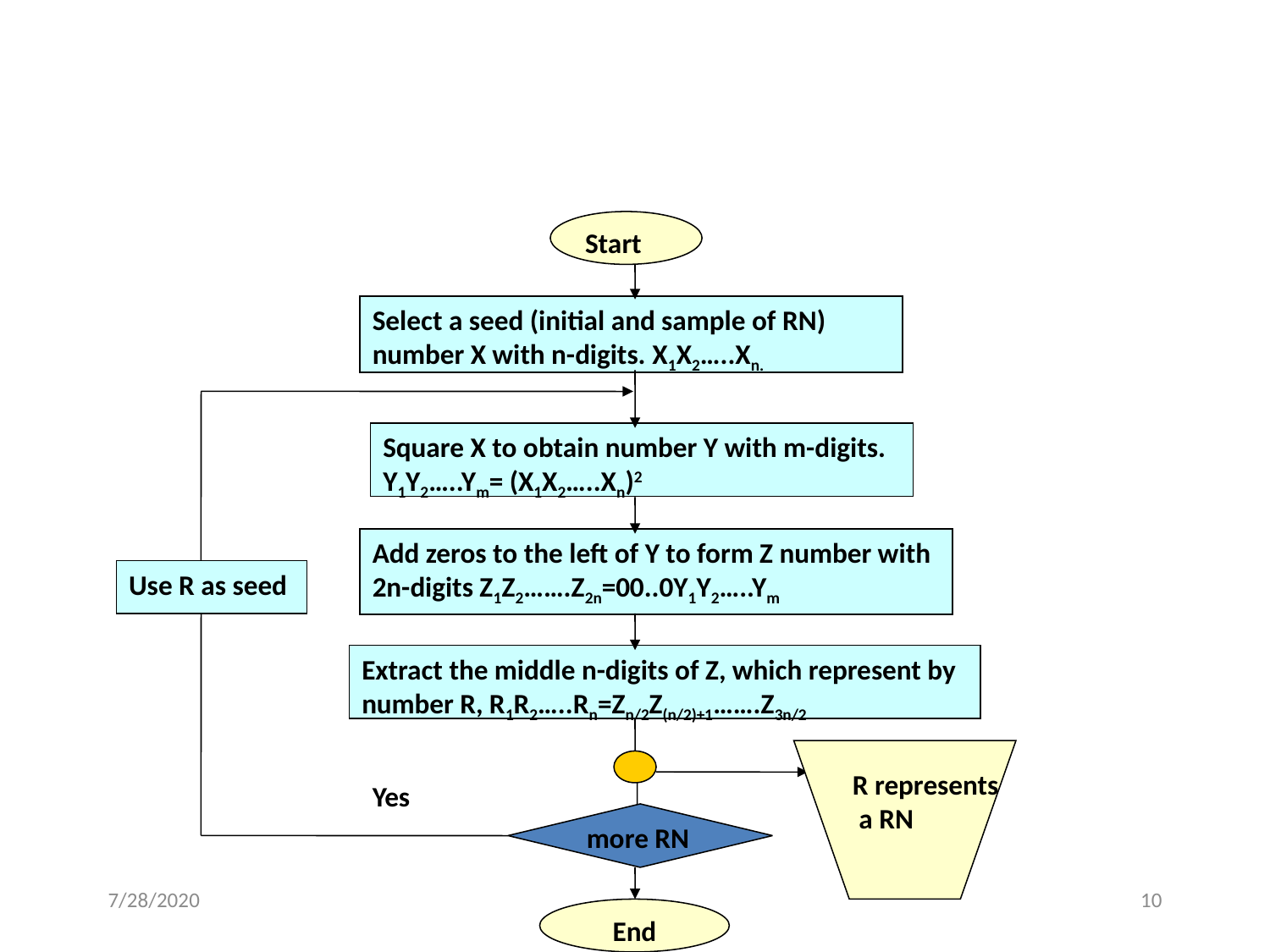

Start

Select a seed (initial and sample of RN) number X with n-digits. X1X2…..Xn.

Square X to obtain number Y with m-digits. Y1Y2…..Ym= (X1X2…..Xn)2

Add zeros to the left of Y to form Z number with 2n-digits Z1Z2…….Z2n=00..0Y1Y2…..Ym
Use R as seed

Extract the middle n-digits of Z, which represent by number R, R1R2…..Rn=Zn/2Z(n/2)+1…….Z3n/2

R represents
 a RN

Yes

more RN

End

7/28/2020
10